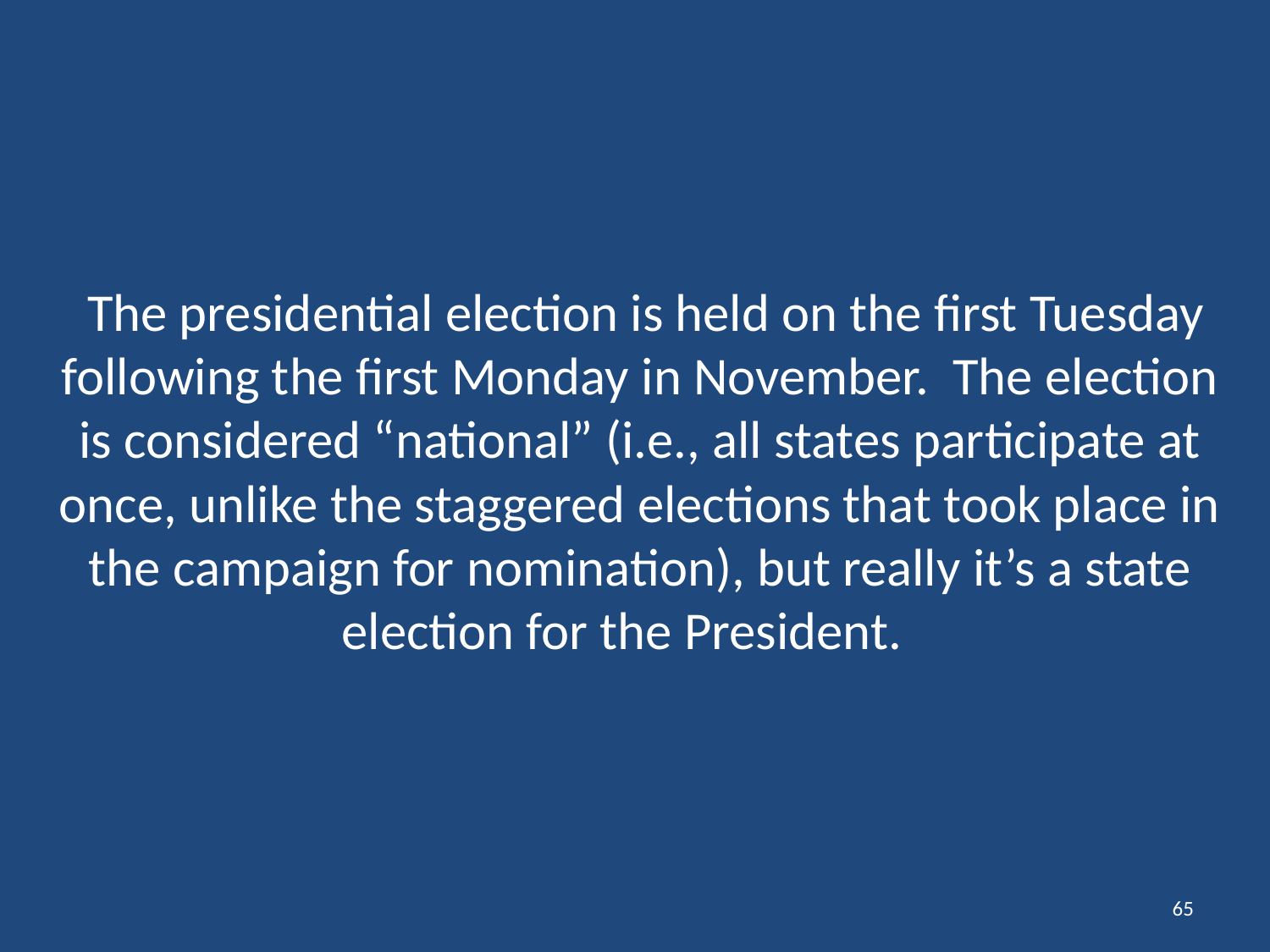

# The presidential election is held on the first Tuesday following the first Monday in November.  The election is considered “national” (i.e., all states participate at once, unlike the staggered elections that took place in the campaign for nomination), but really it’s a state election for the President.
65